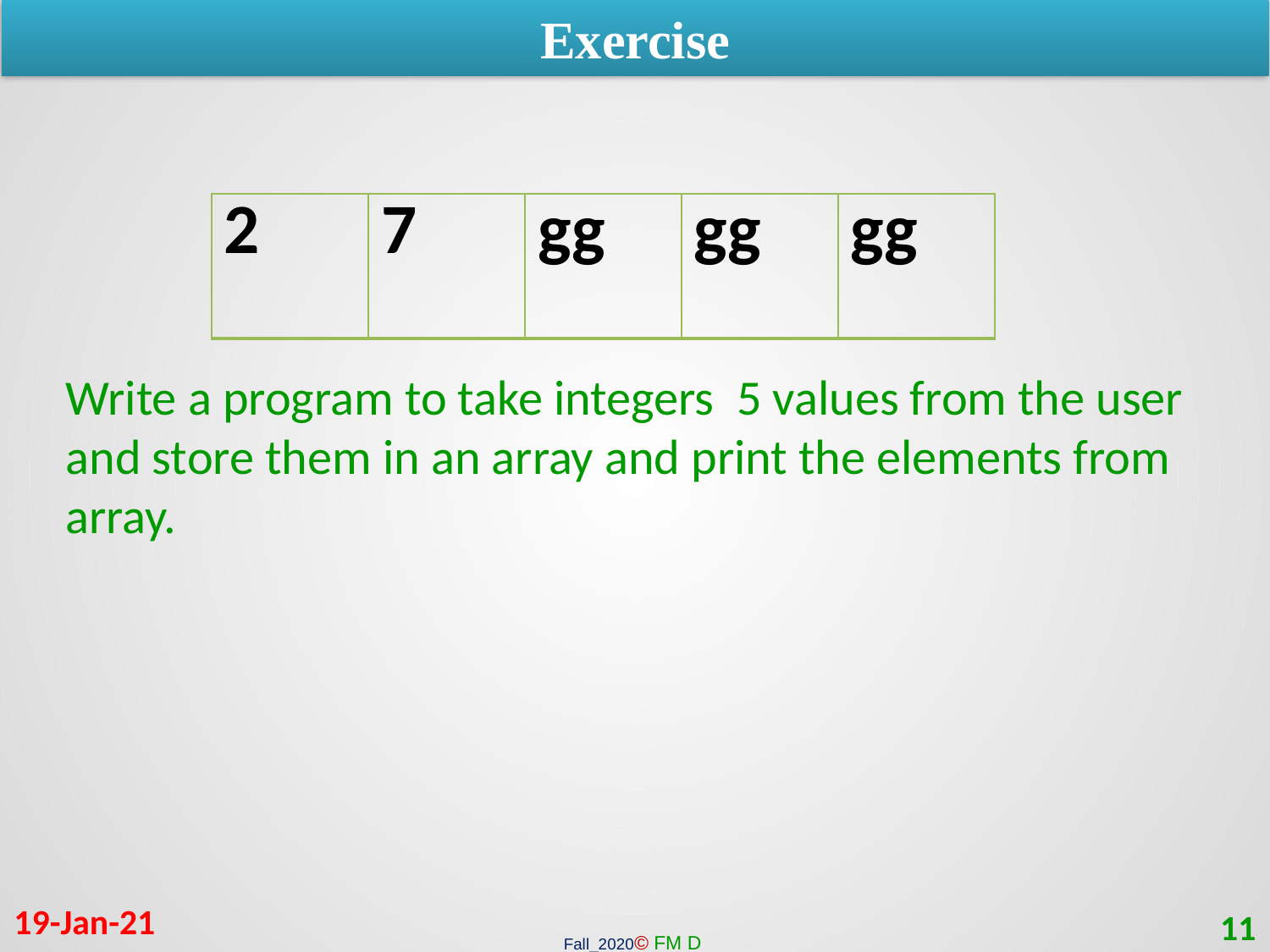

Exercise

| 2 | 7 | gg | gg | gg |
| --- | --- | --- | --- | --- |
Write a program to take integers  5 values from the user and store them in an array and print the elements from array.
19-Jan-21
11